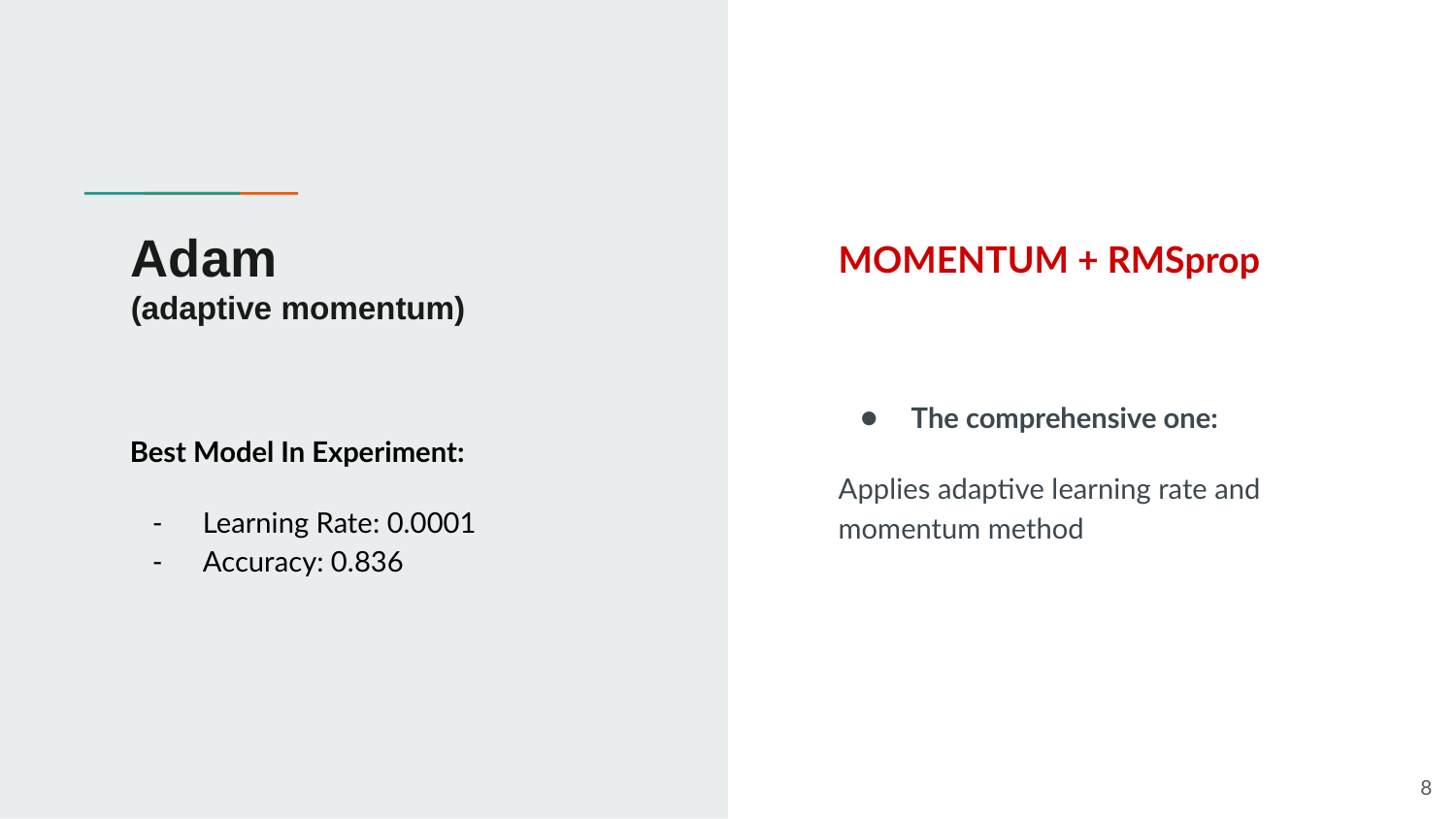

# Adam (adaptive momentum)
MOMENTUM + RMSprop

The comprehensive one:
Applies adaptive learning rate and momentum method
Best Model In Experiment:
Learning Rate: 0.0001
Accuracy: 0.836
8